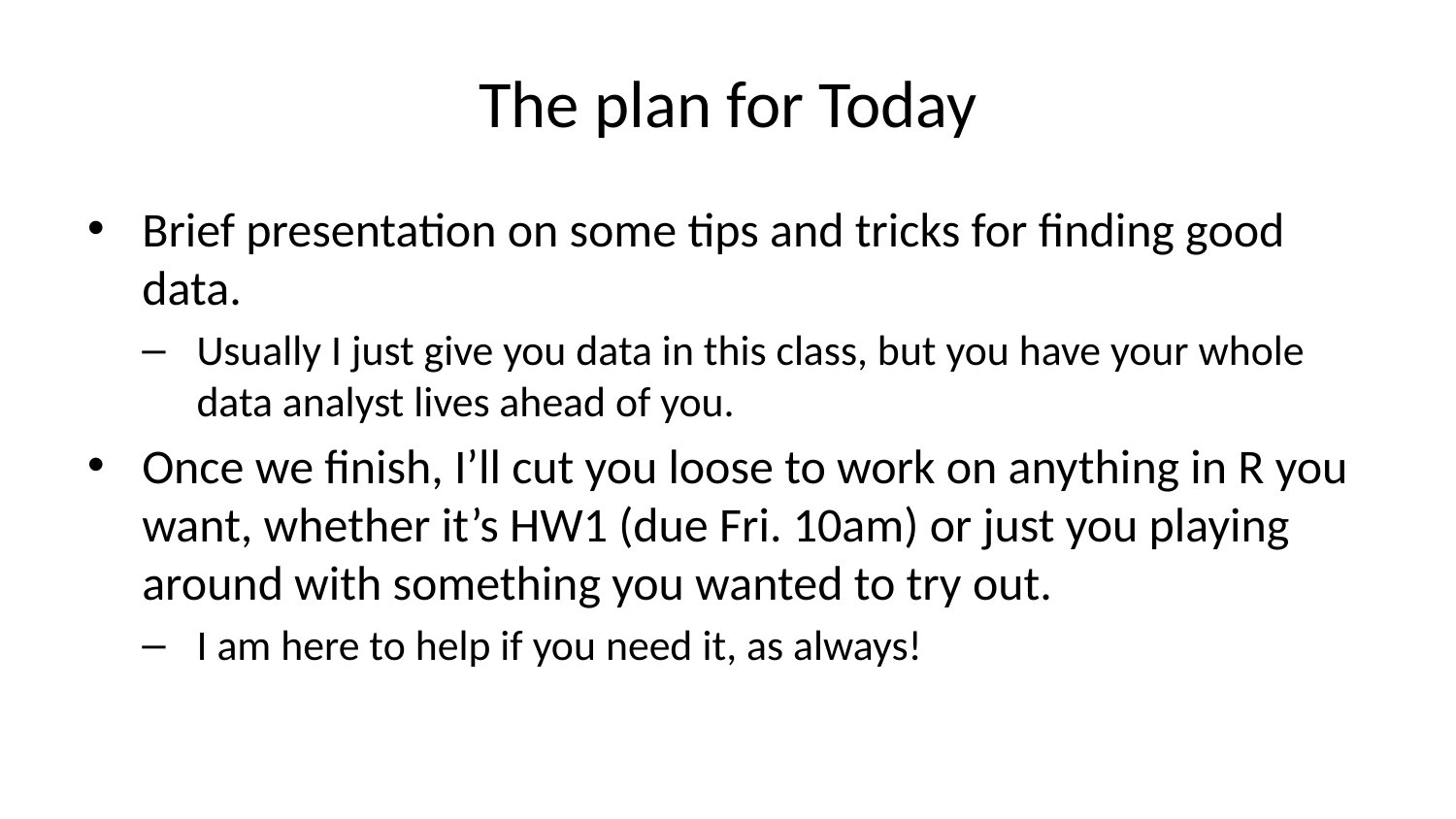

# The plan for Today
Brief presentation on some tips and tricks for finding good data.
Usually I just give you data in this class, but you have your whole data analyst lives ahead of you.
Once we finish, I’ll cut you loose to work on anything in R you want, whether it’s HW1 (due Fri. 10am) or just you playing around with something you wanted to try out.
I am here to help if you need it, as always!